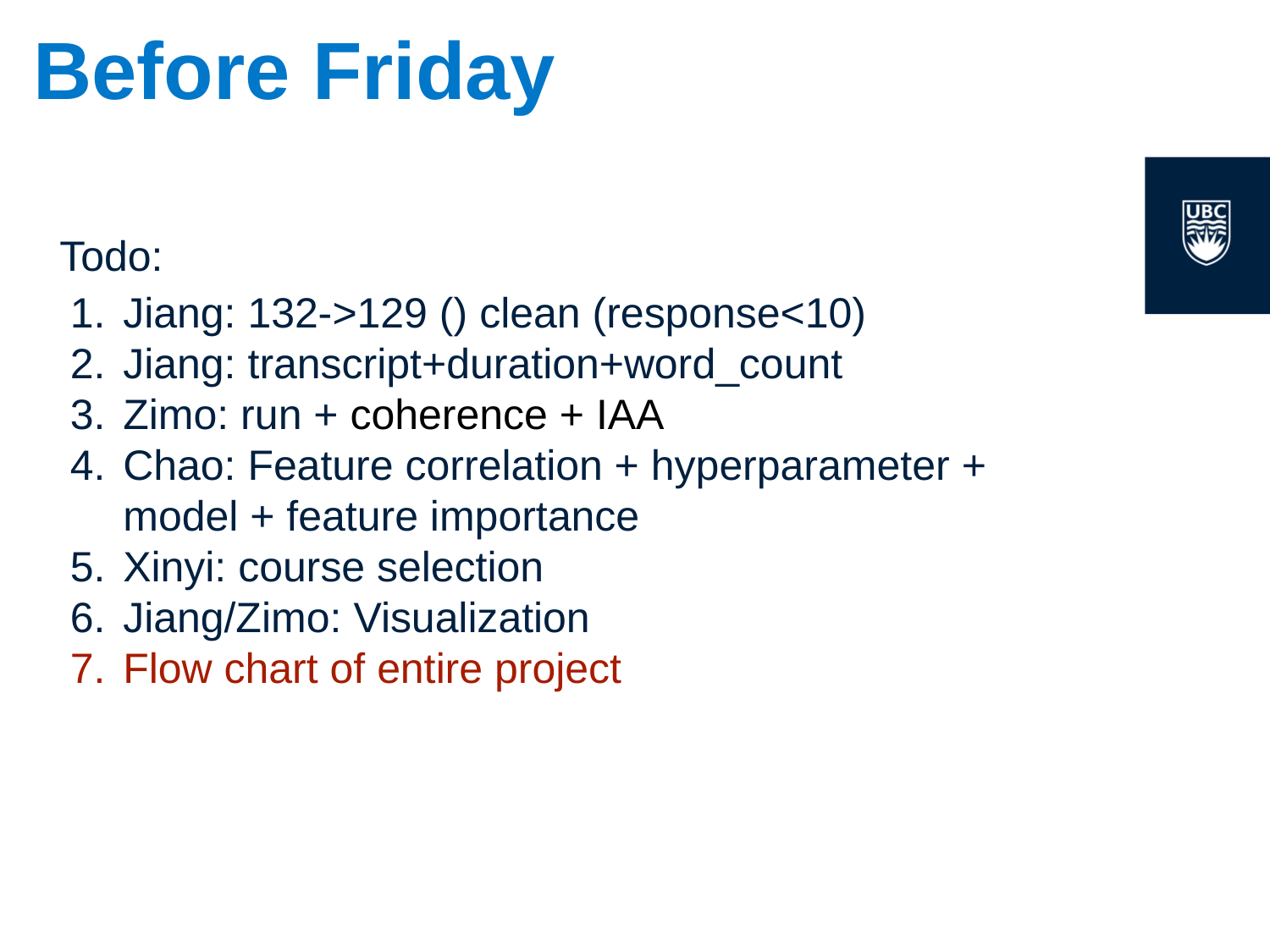

# Before Friday
Todo:
Jiang: 132->129 () clean (response<10)
Jiang: transcript+duration+word_count
Zimo: run + coherence + IAA
Chao: Feature correlation + hyperparameter + model + feature importance
Xinyi: course selection
Jiang/Zimo: Visualization
Flow chart of entire project